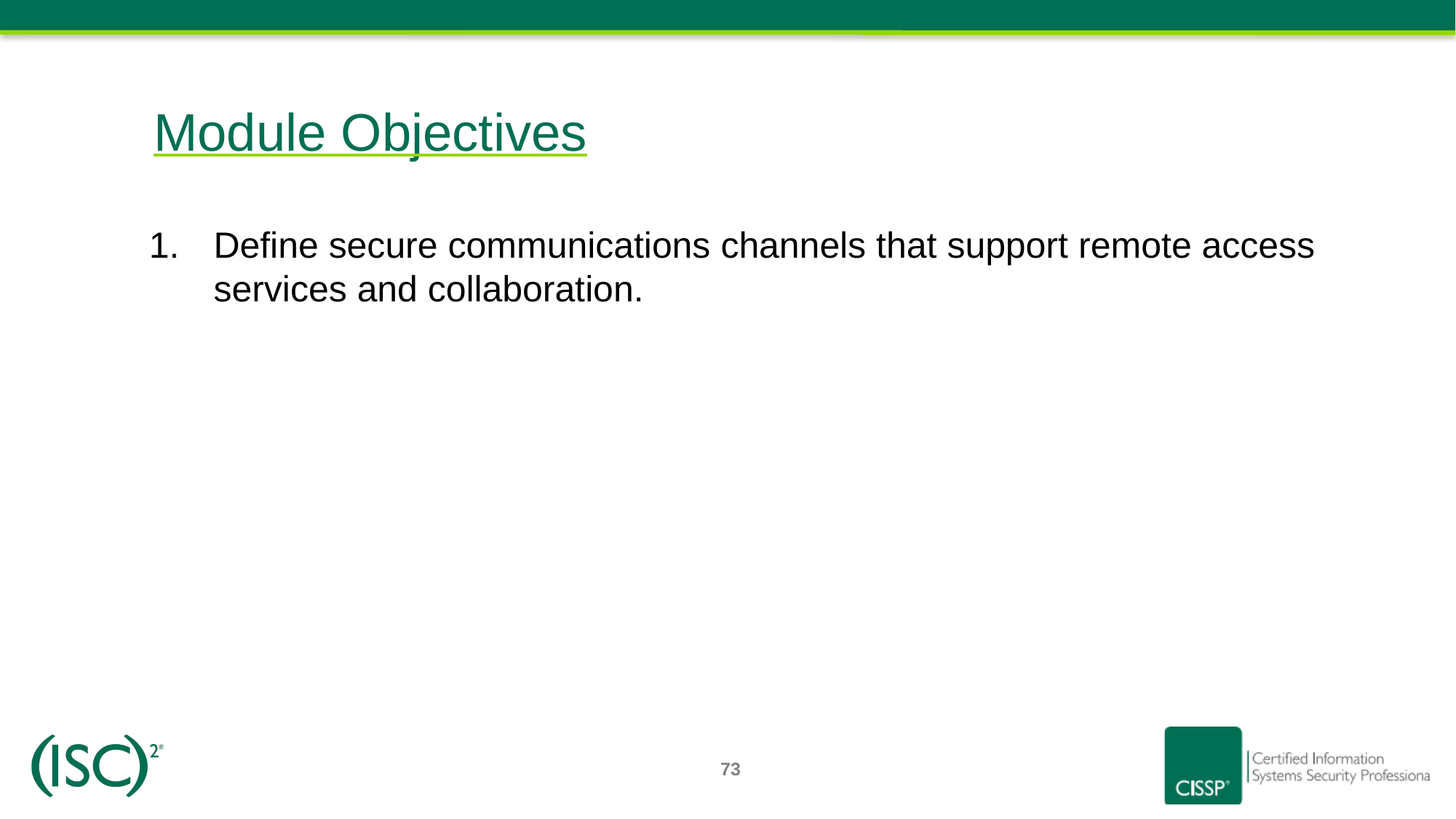

# Module Objectives
Define secure communications channels that support remote access services and collaboration.